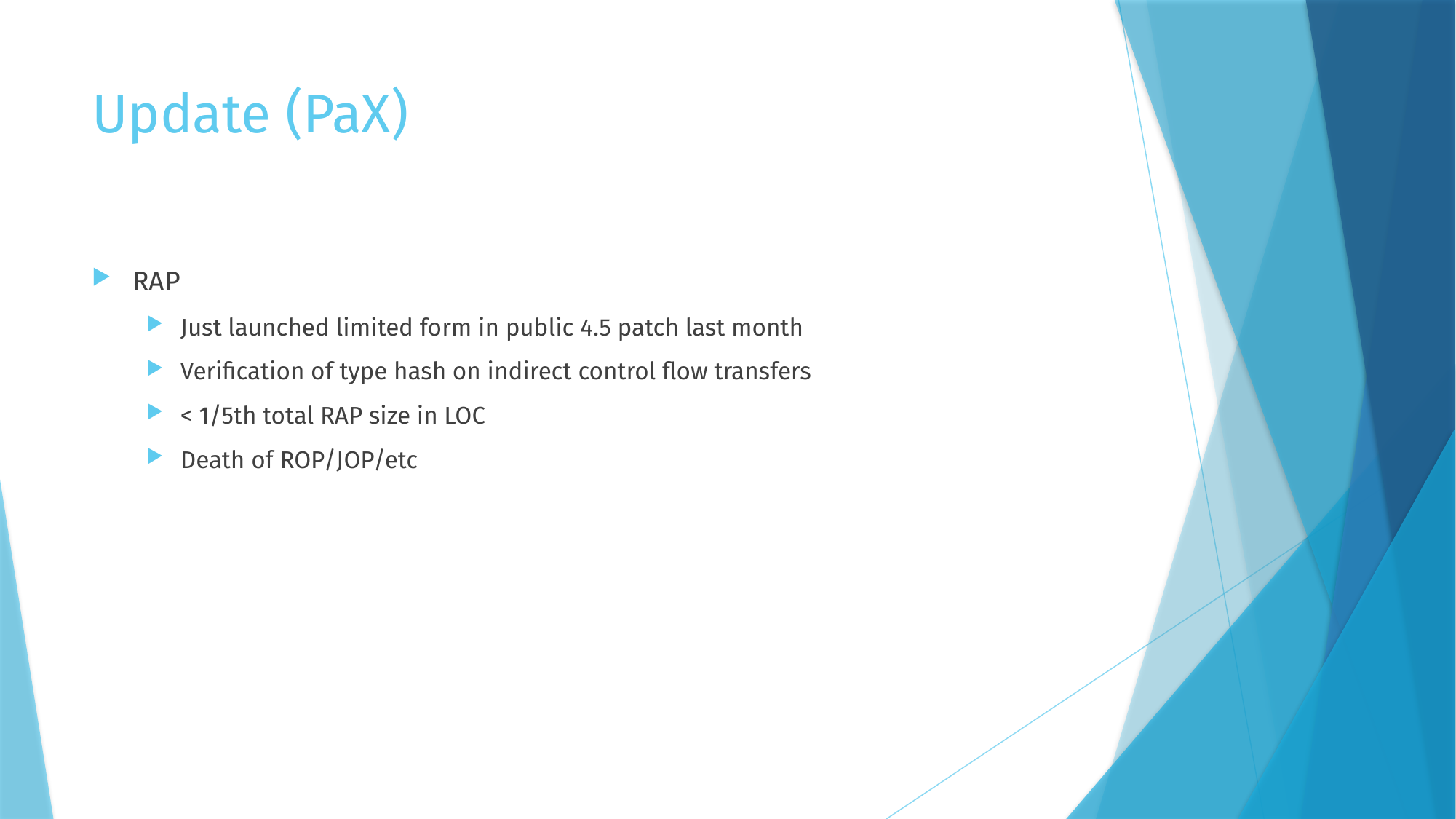

# Update (PaX)
RAP
Just launched limited form in public 4.5 patch last month
Verification of type hash on indirect control flow transfers
< 1/5th total RAP size in LOC
Death of ROP/JOP/etc